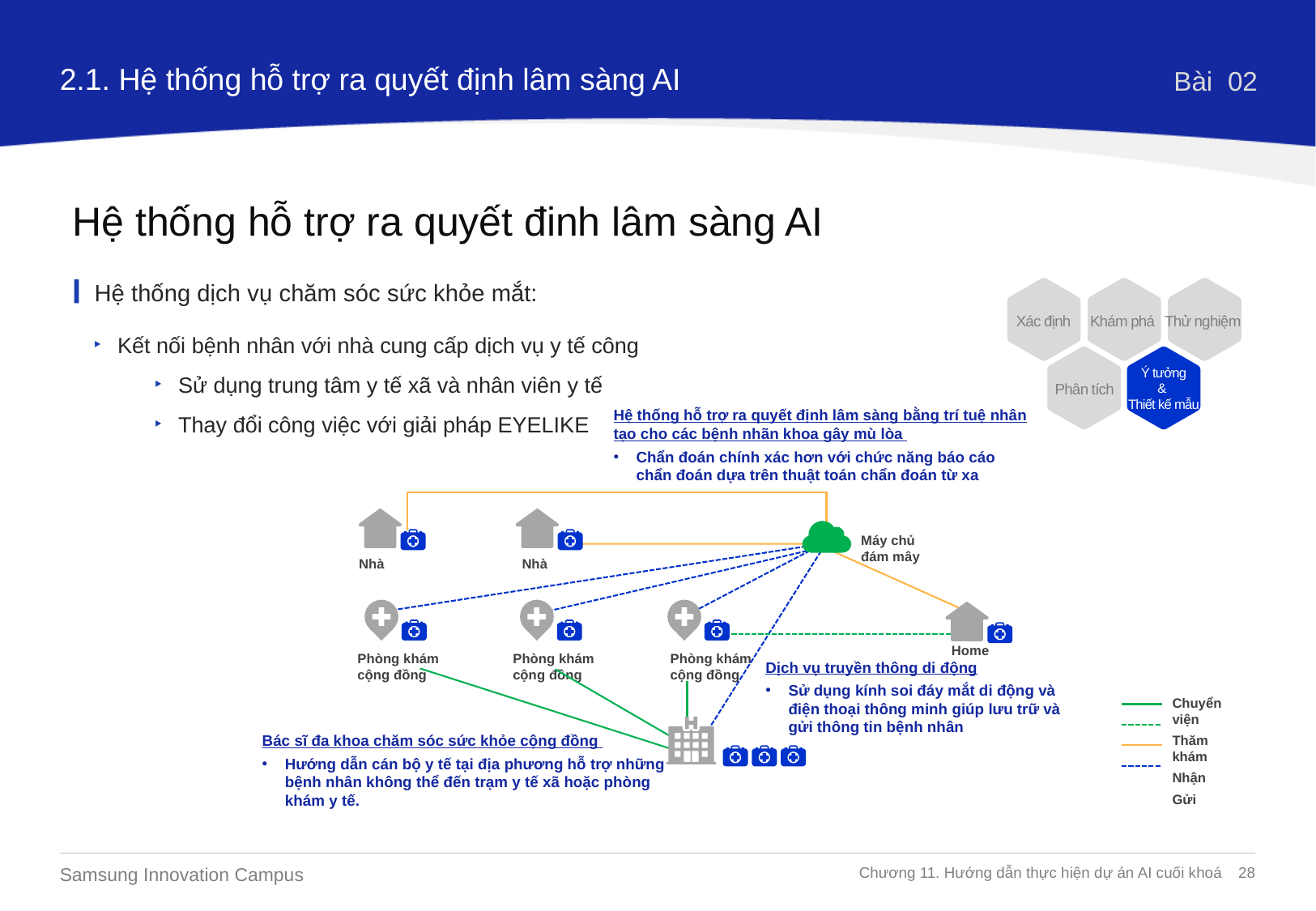

2.1. Hệ thống hỗ trợ ra quyết định lâm sàng AI
Bài  02
Hệ thống hỗ trợ ra quyết đinh lâm sàng AI

Xác định
Khám phá
Thử nghiệm

Phân tích
Hệ thống dịch vụ chăm sóc sức khỏe mắt:

Kết nối bệnh nhân với nhà cung cấp dịch vụ y tế công
Sử dụng trung tâm y tế xã và nhân viên y tế
Thay đổi công việc với giải pháp EYELIKE
Ý tưởng
&
Thiết kế mẫu
Hệ thống hỗ trợ ra quyết định lâm sàng bằng trí tuệ nhân tạo cho các bệnh nhãn khoa gây mù lòa
Chẩn đoán chính xác hơn với chức năng báo cáo chẩn đoán dựa trên thuật toán chẩn đoán từ xa

Máy chủ đám mây

Nhà
Nhà

Home
Phòng khám cộng đồng
Phòng khám cộng đồng
Phòng khám cộng đồng
Dịch vụ truyền thông di động
Sử dụng kính soi đáy mắt di động và điện thoại thông minh giúp lưu trữ và gửi thông tin bệnh nhân

Chuyển viện
Thăm khám
Nhận
Gửi

Bác sĩ đa khoa chăm sóc sức khỏe cộng đồng
Hướng dẫn cán bộ y tế tại địa phương hỗ trợ những bệnh nhân không thể đến trạm y tế xã hoặc phòng khám y tế.